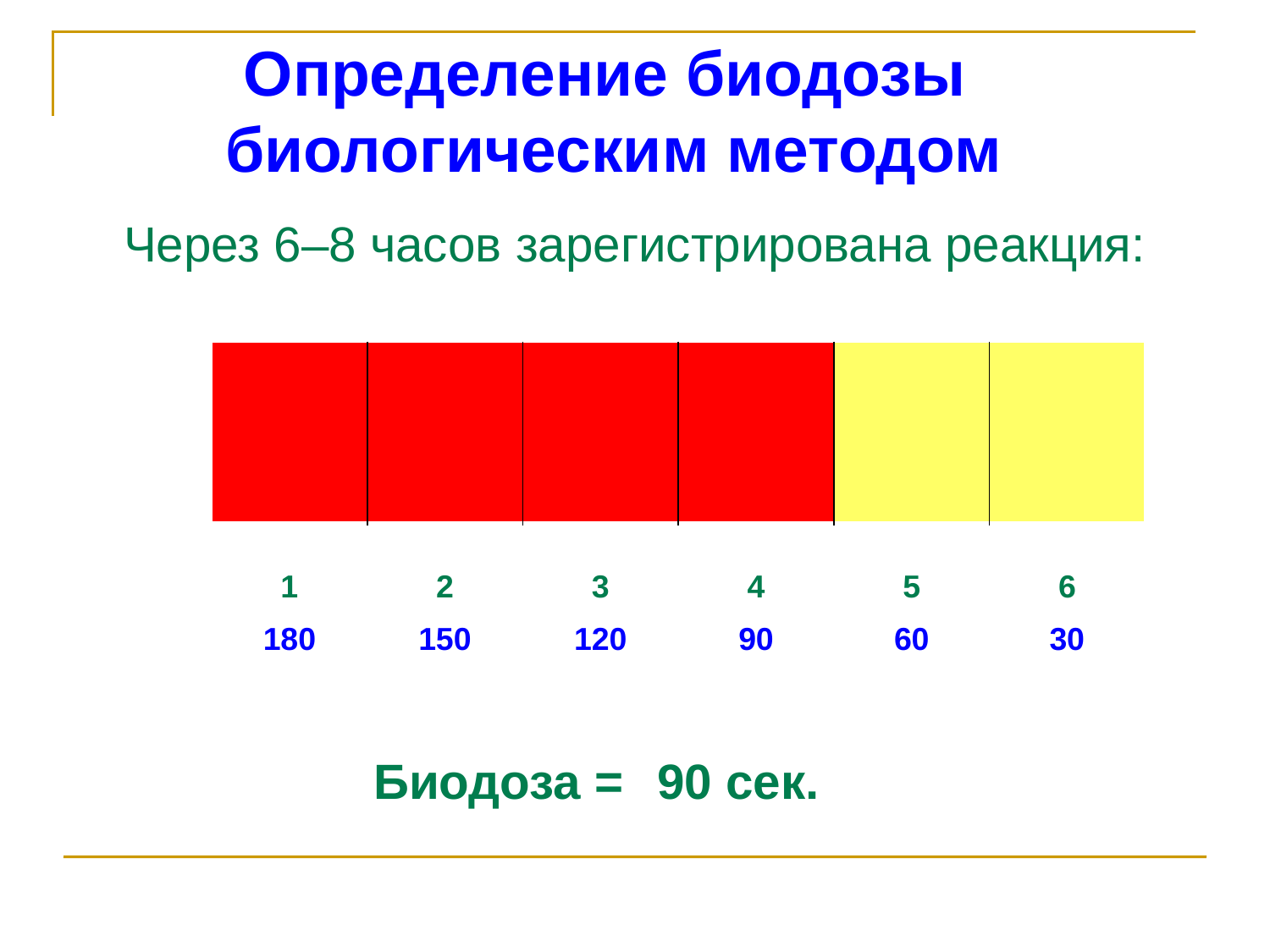

Определение биодозы
биологическим методом
Через 6–8 часов зарегистрирована реакция:
|  |  |  |  |  |  |
| --- | --- | --- | --- | --- | --- |
| 1 | 2 | 3 | 4 | 5 | 6 |
| --- | --- | --- | --- | --- | --- |
| 180 | 150 | 120 | 90 | 60 | 30 |
Биодоза =
90 сек.